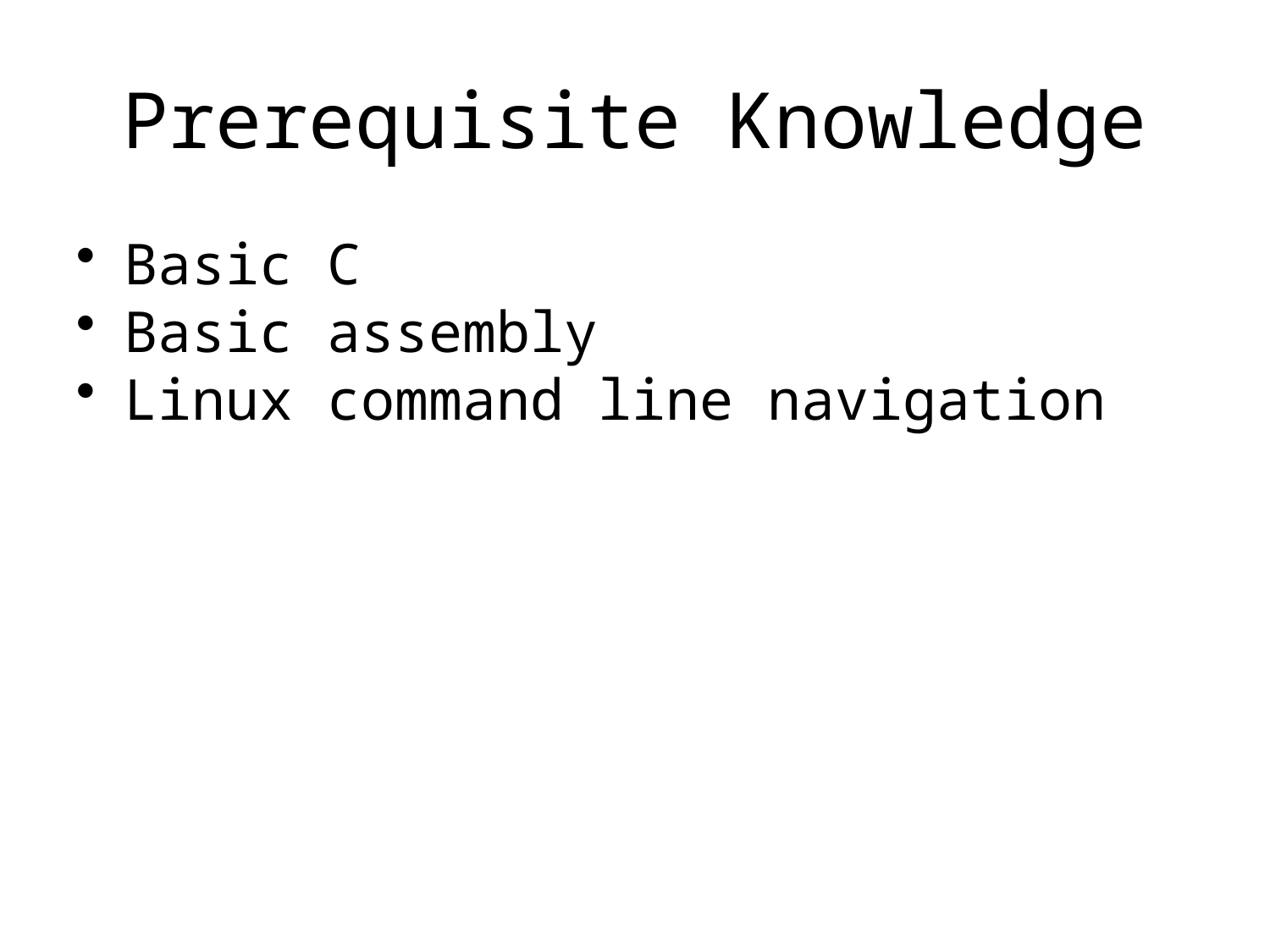

# Prerequisite Knowledge
Basic C
Basic assembly
Linux command line navigation